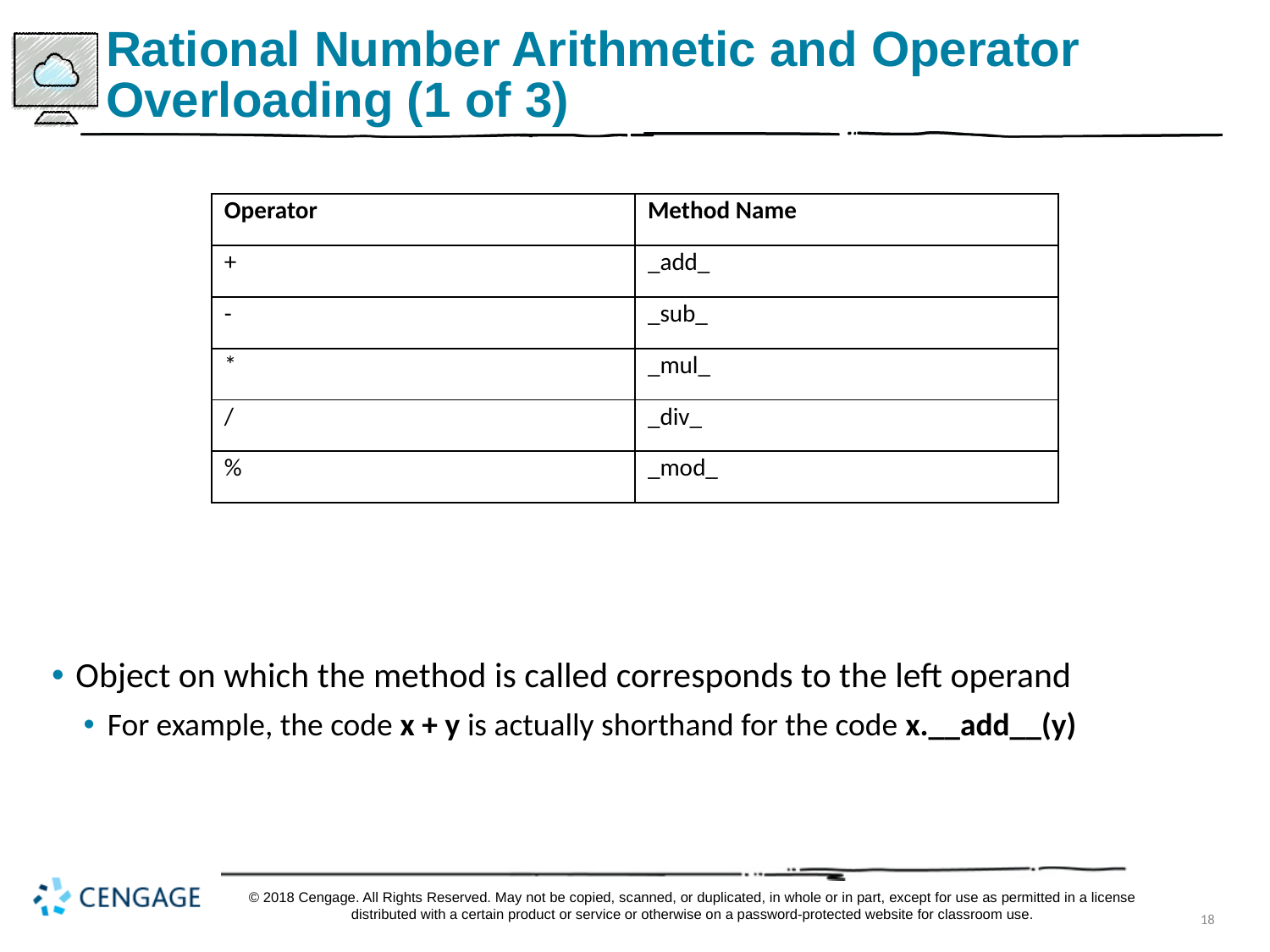

# Rational Number Arithmetic and Operator Overloading (1 of 3)
| Operator | Method Name |
| --- | --- |
| + | \_add\_ |
| - | \_sub\_ |
| \* | \_mul\_ |
| / | \_div\_ |
| % | \_mod\_ |
Object on which the method is called corresponds to the left operand
For example, the code x + y is actually shorthand for the code x.__add__(y)
© 2018 Cengage. All Rights Reserved. May not be copied, scanned, or duplicated, in whole or in part, except for use as permitted in a license distributed with a certain product or service or otherwise on a password-protected website for classroom use.